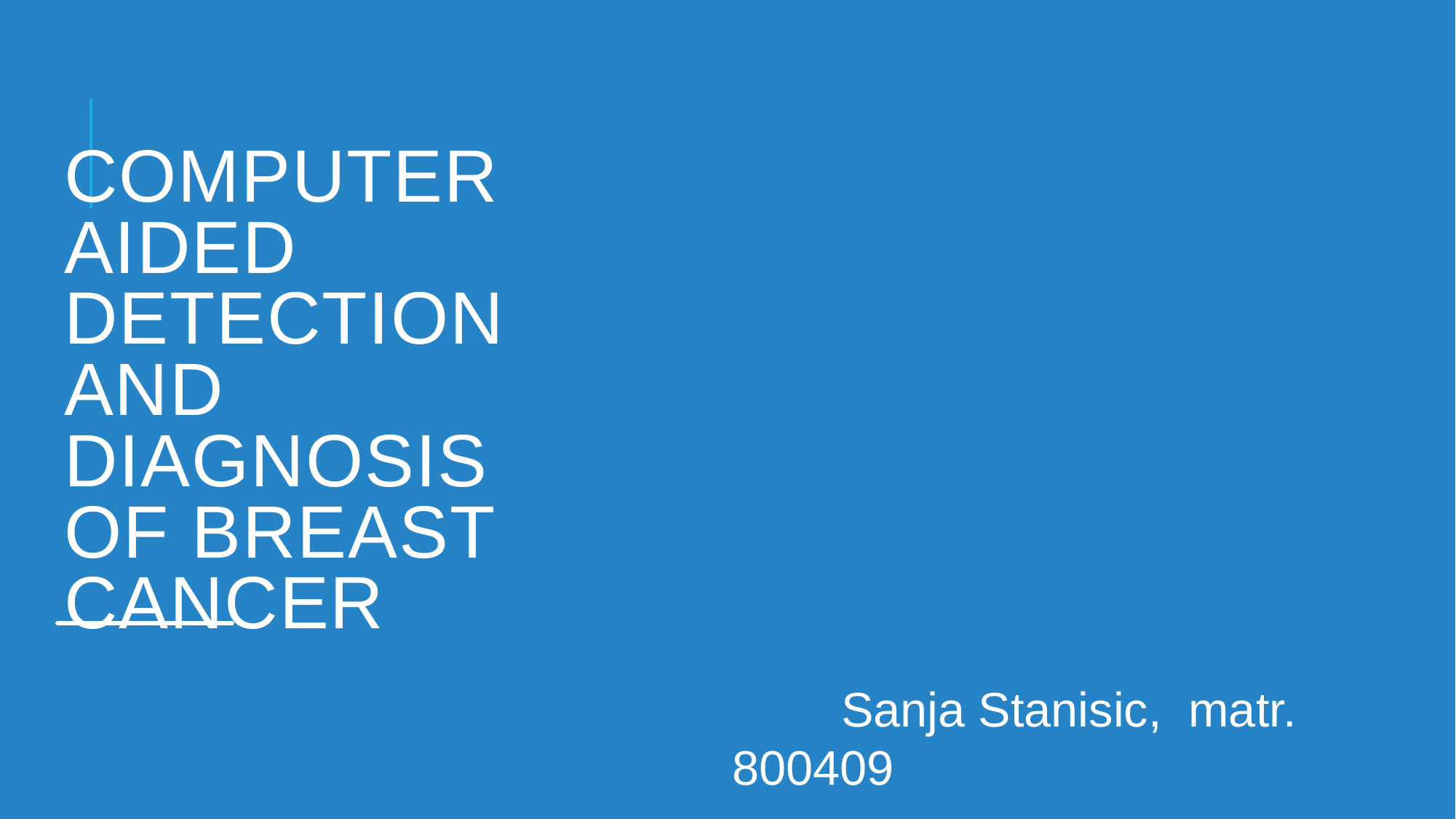

# Computer Aided Detection and Diagnosis of Breast Cancer

	Sanja Stanisic,  matr. 800409